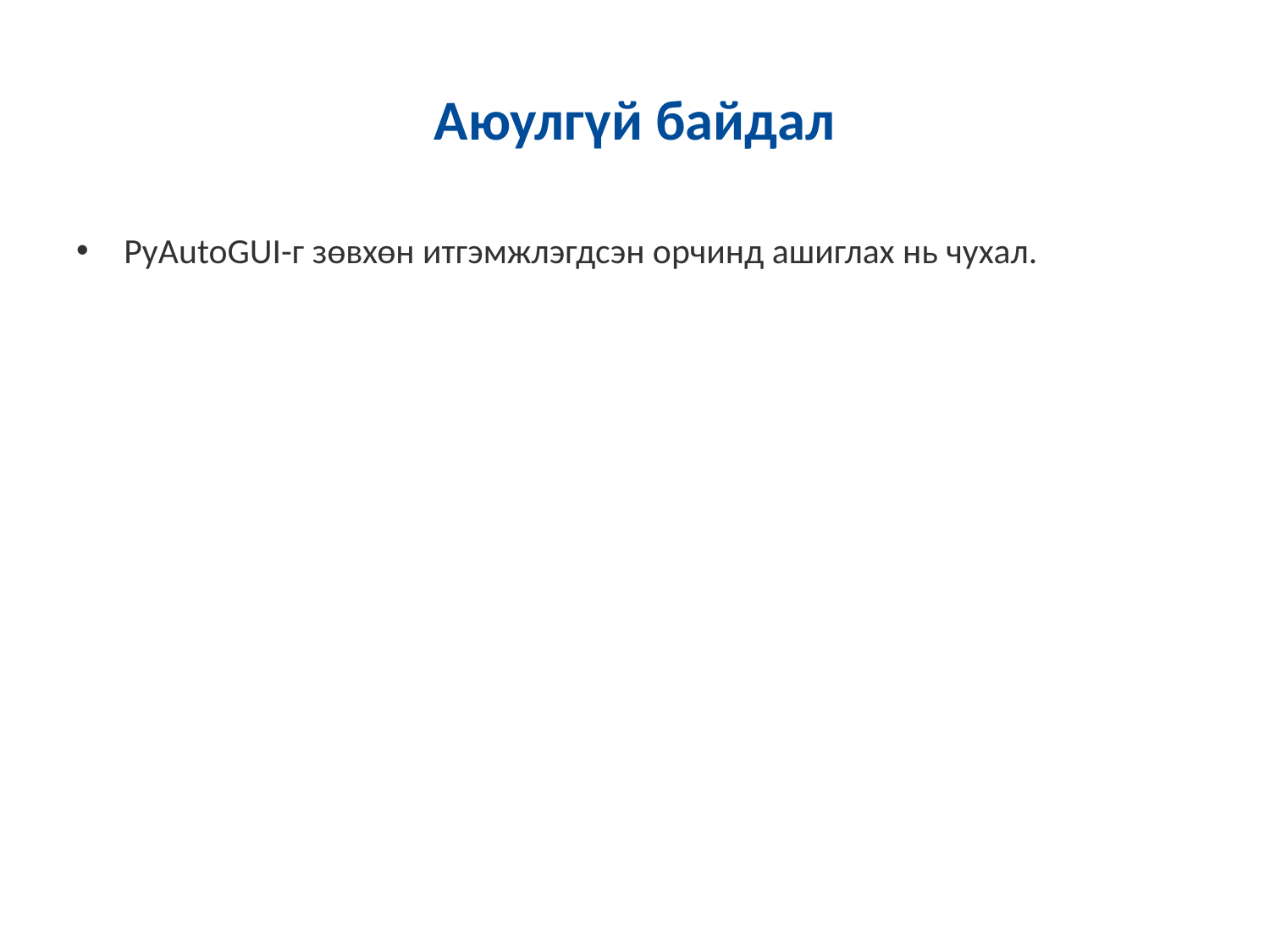

# Аюулгүй байдал
PyAutoGUI-г зөвхөн итгэмжлэгдсэн орчинд ашиглах нь чухал.